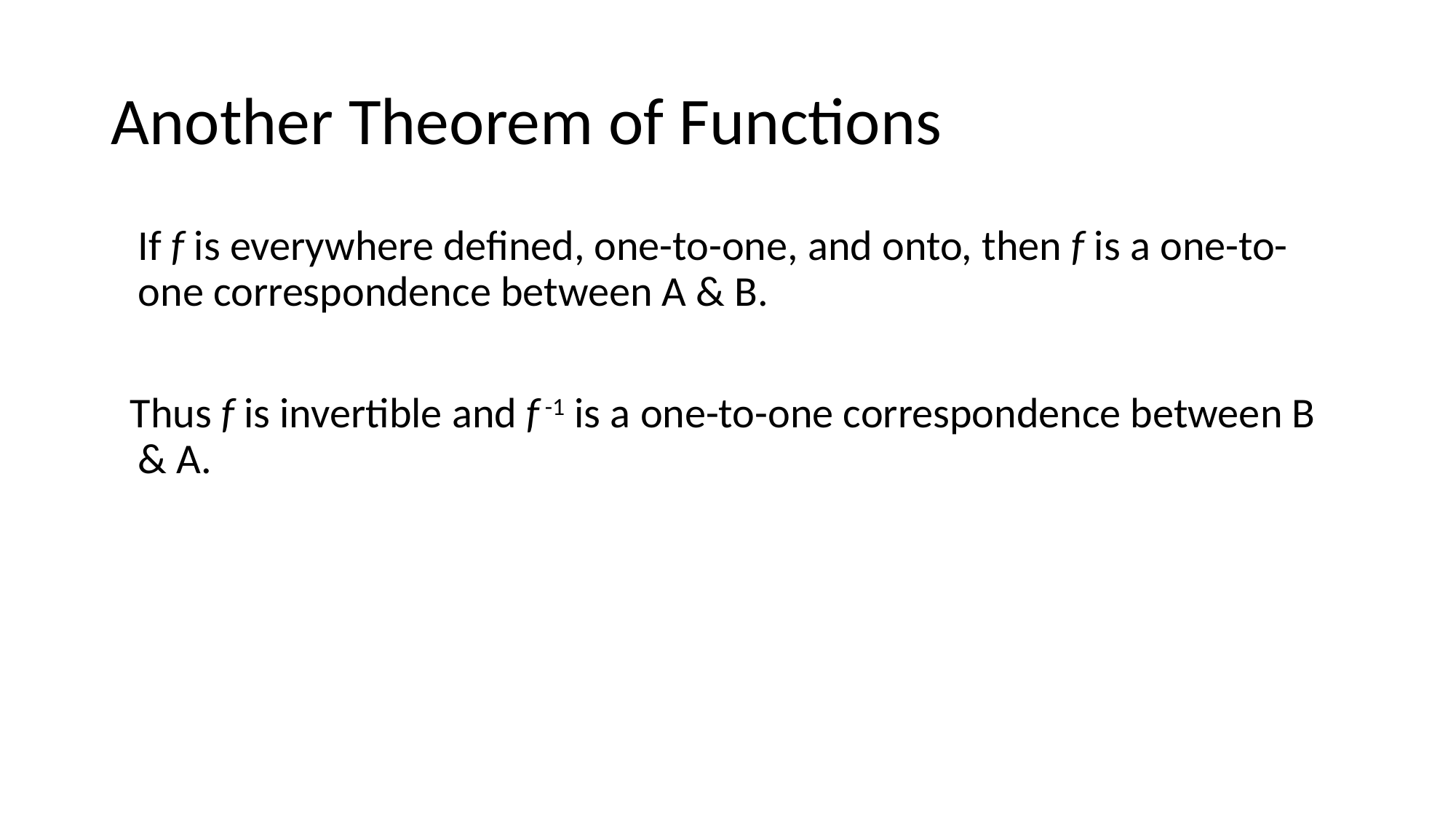

# Another Theorem of Functions
	If f is everywhere defined, one-to-one, and onto, then f is a one-to-one correspondence between A & B.

  Thus f is invertible and f -1 is a one-to-one correspondence between B & A.